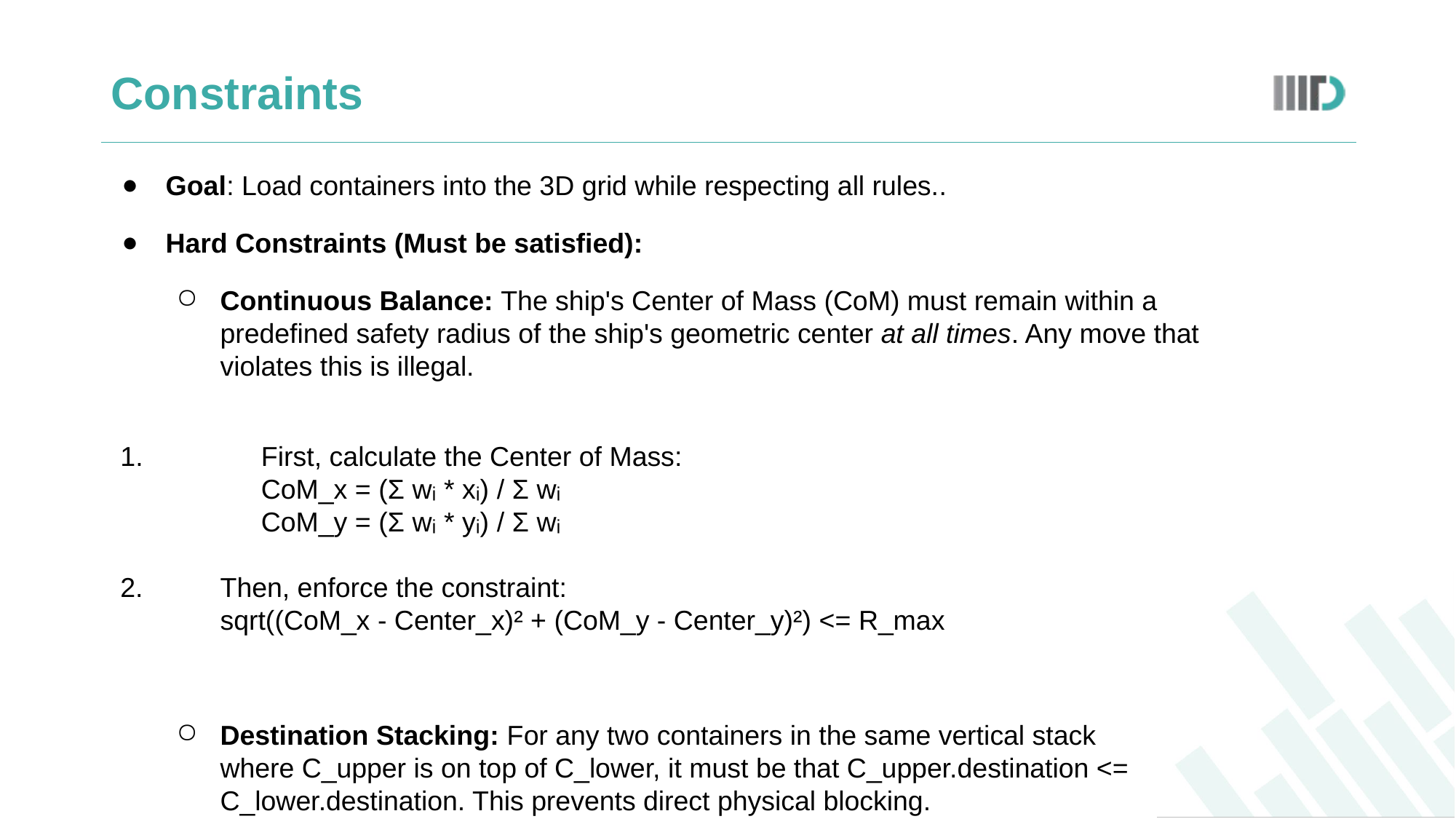

# Constraints
Goal: Load containers into the 3D grid while respecting all rules..
Hard Constraints (Must be satisfied):
Continuous Balance: The ship's Center of Mass (CoM) must remain within a predefined safety radius of the ship's geometric center at all times. Any move that violates this is illegal.

	First, calculate the Center of Mass:
	CoM_x = (Σ wᵢ * xᵢ) / Σ wᵢ
	CoM_y = (Σ wᵢ * yᵢ) / Σ wᵢ

2.	Then, enforce the constraint:
	sqrt((CoM_x - Center_x)² + (CoM_y - Center_y)²) <= R_max

Destination Stacking: For any two containers in the same vertical stack where C_upper is on top of C_lower, it must be that C_upper.destination <= C_lower.destination. This prevents direct physical blocking.